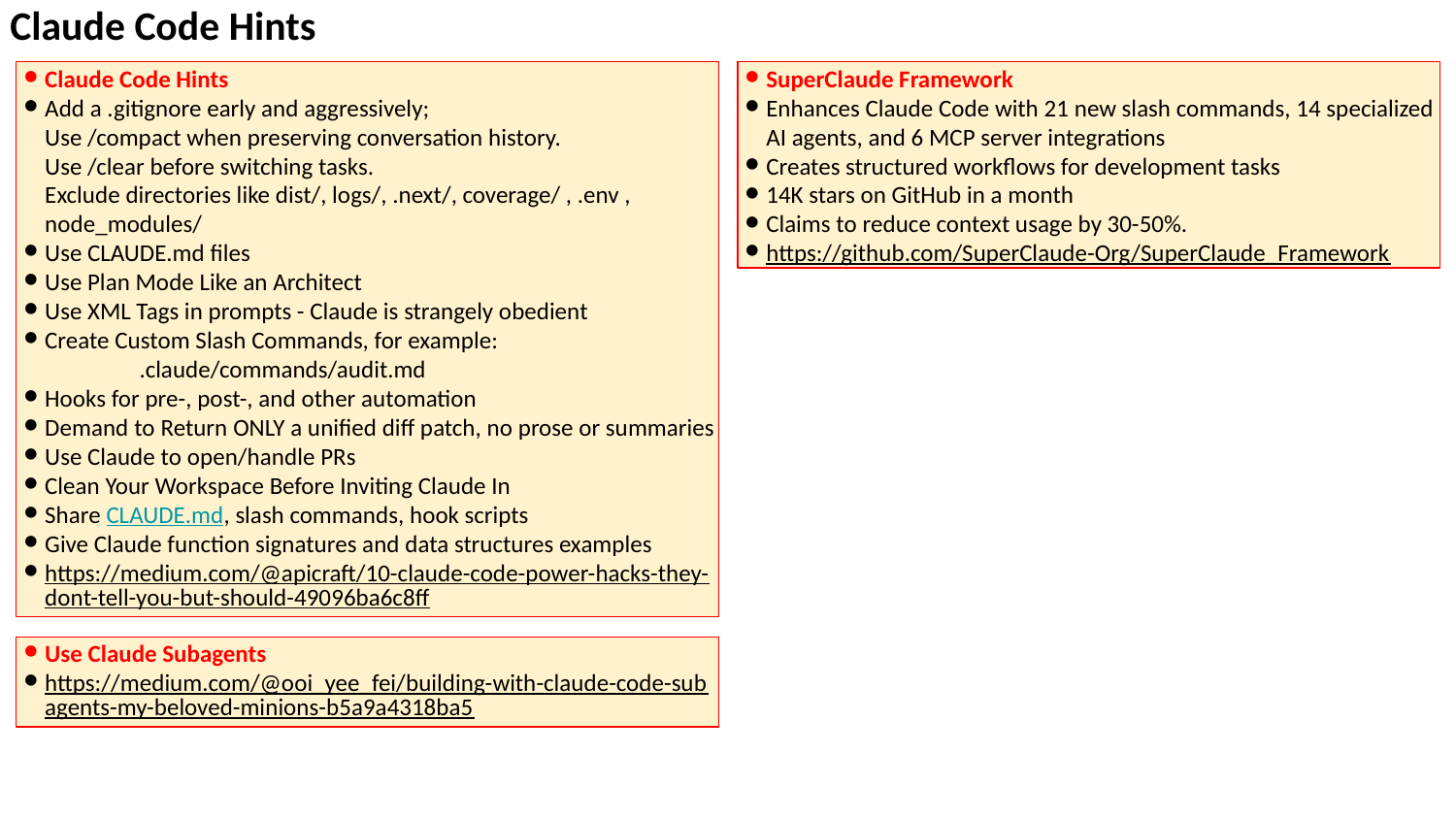

Claude Code Hints
Claude Code Hints
Add a .gitignore early and aggressively;
Use /compact when preserving conversation history.
Use /clear before switching tasks.
Exclude directories like dist/, logs/, .next/, coverage/ , .env , node_modules/
Use CLAUDE.md files
Use Plan Mode Like an Architect
Use XML Tags in prompts - Claude is strangely obedient
Create Custom Slash Commands, for example:
                 .claude/commands/audit.md
Hooks for pre-, post-, and other automation
Demand to Return ONLY a unified diff patch, no prose or summaries
Use Claude to open/handle PRs
Clean Your Workspace Before Inviting Claude In
Share CLAUDE.md, slash commands, hook scripts
Give Claude function signatures and data structures examples
https://medium.com/@apicraft/10-claude-code-power-hacks-they-dont-tell-you-but-should-49096ba6c8ff
SuperClaude Framework
Enhances Claude Code with 21 new slash commands, 14 specialized AI agents, and 6 MCP server integrations
Creates structured workflows for development tasks
14K stars on GitHub in a month
Claims to reduce context usage by 30-50%.
https://github.com/SuperClaude-Org/SuperClaude_Framework
Use Claude Subagents
https://medium.com/@ooi_yee_fei/building-with-claude-code-subagents-my-beloved-minions-b5a9a4318ba5